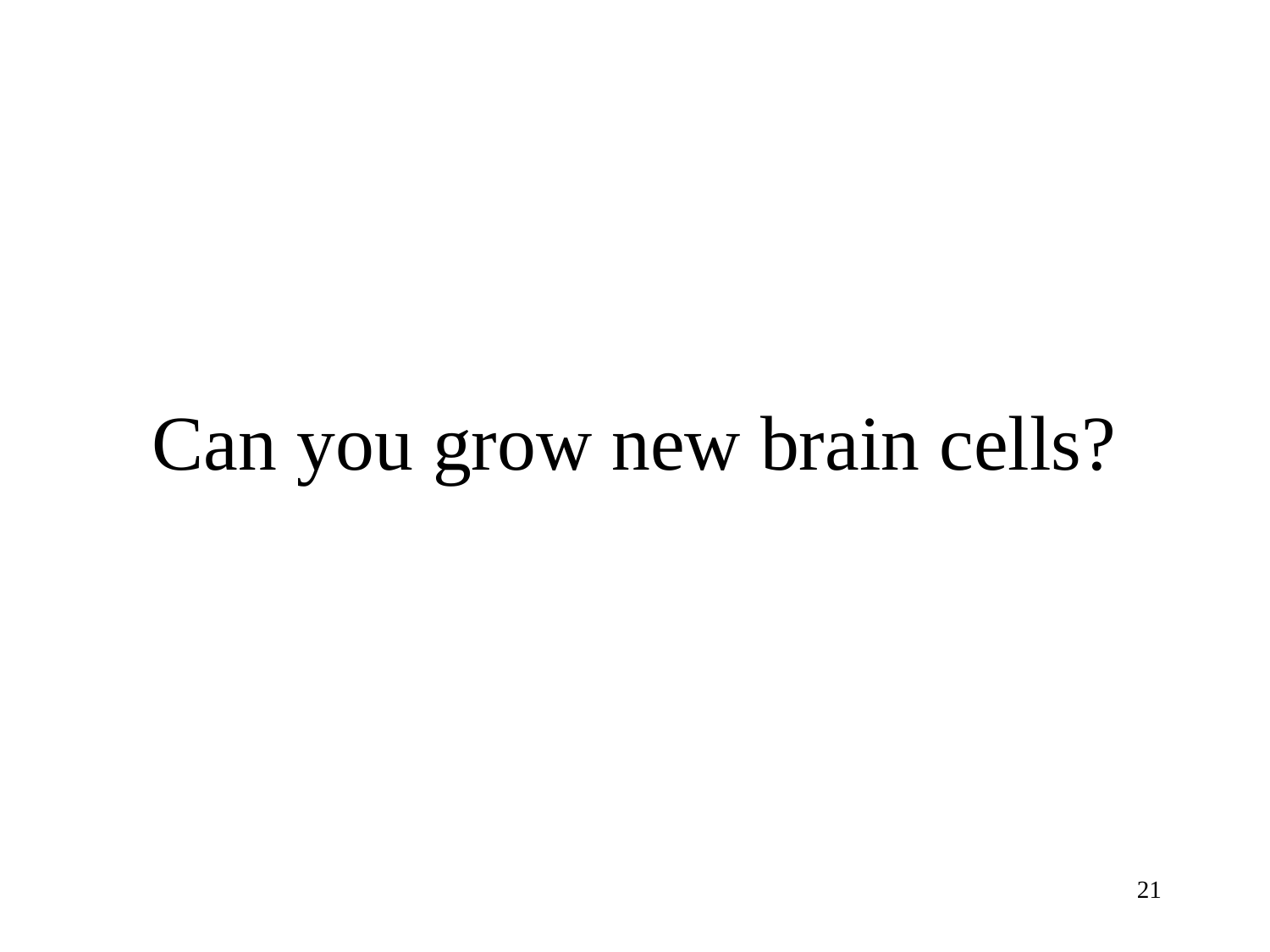

# Can you grow new brain cells?
21